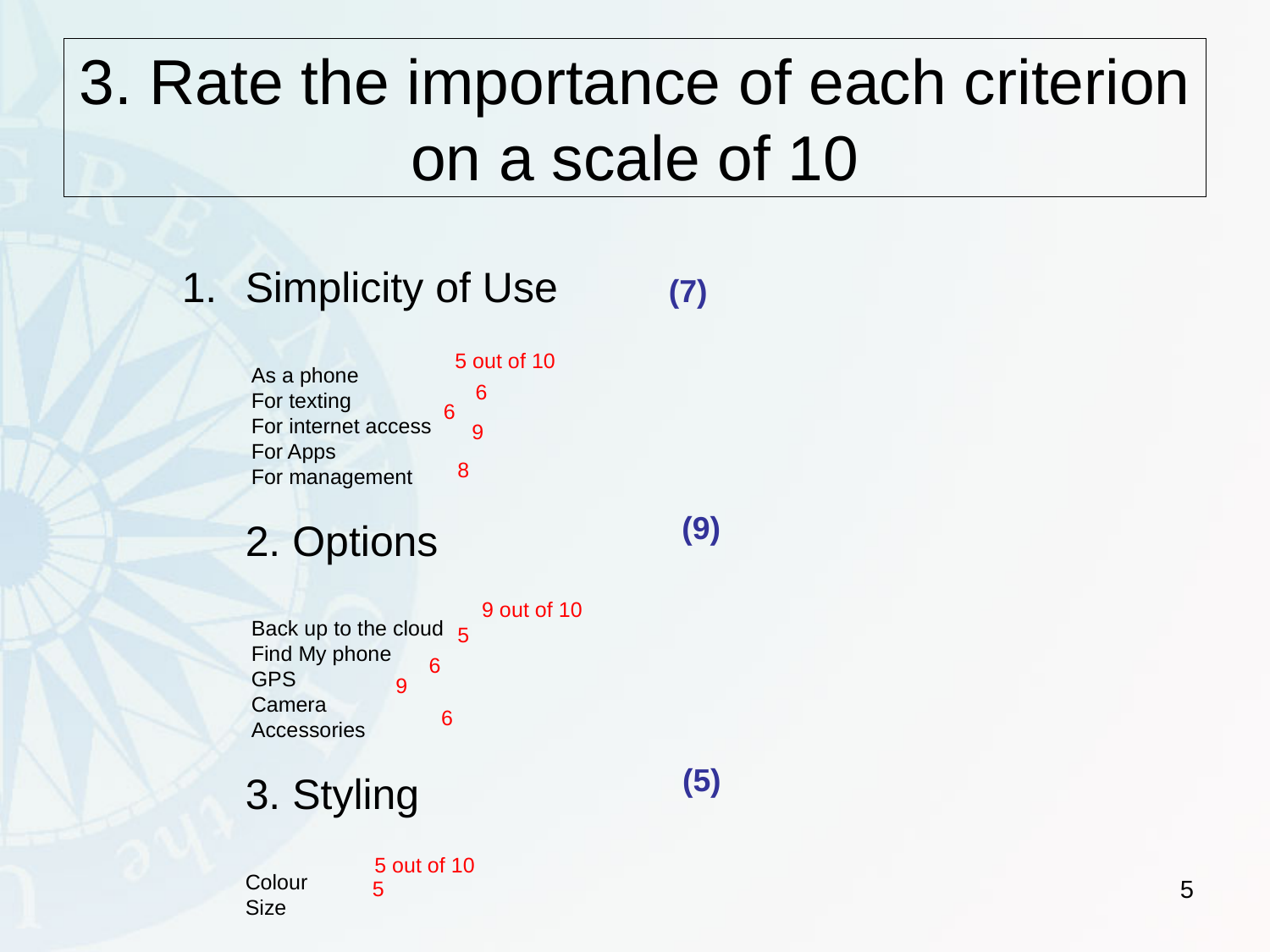

# 3. Rate the importance of each criterion on a scale of 10
Simplicity of Use

 As a phone
 For texting
 For internet access
 For Apps
 For management

2. Options
 Back up to the cloud
 Find My phone
 GPS
 Camera
 Accessories

3. Styling
Colour
Size
(7)
5 out of 10
6
6
9
8
(9)
9 out of 10
5
6
9
6
(5)
5 out of 10
5
5